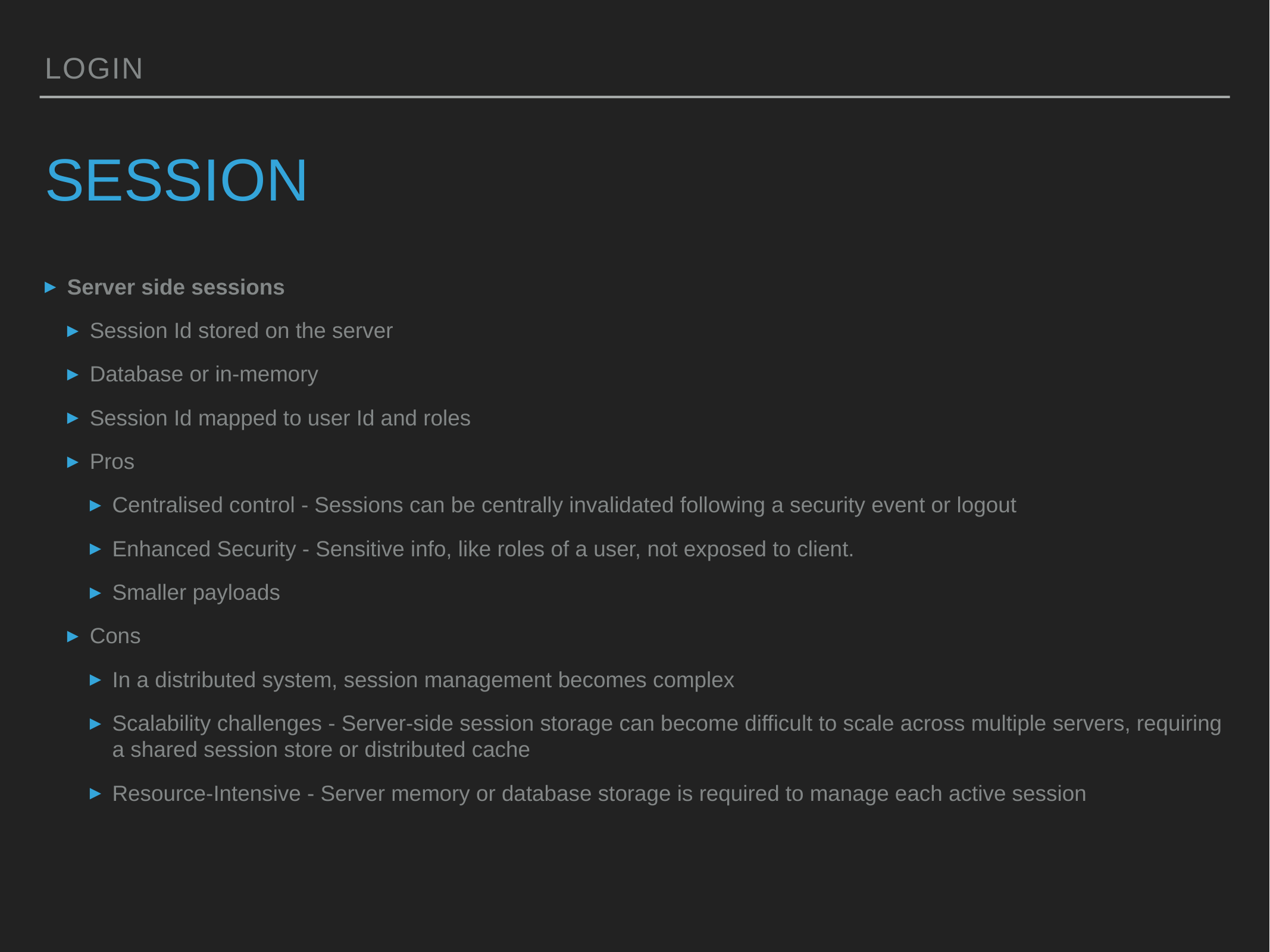

Login
# session
Server side sessions
Session Id stored on the server
Database or in-memory
Session Id mapped to user Id and roles
Pros
Centralised control - Sessions can be centrally invalidated following a security event or logout
Enhanced Security - Sensitive info, like roles of a user, not exposed to client.
Smaller payloads
Cons
In a distributed system, session management becomes complex
Scalability challenges - Server-side session storage can become difficult to scale across multiple servers, requiring a shared session store or distributed cache
Resource-Intensive - Server memory or database storage is required to manage each active session